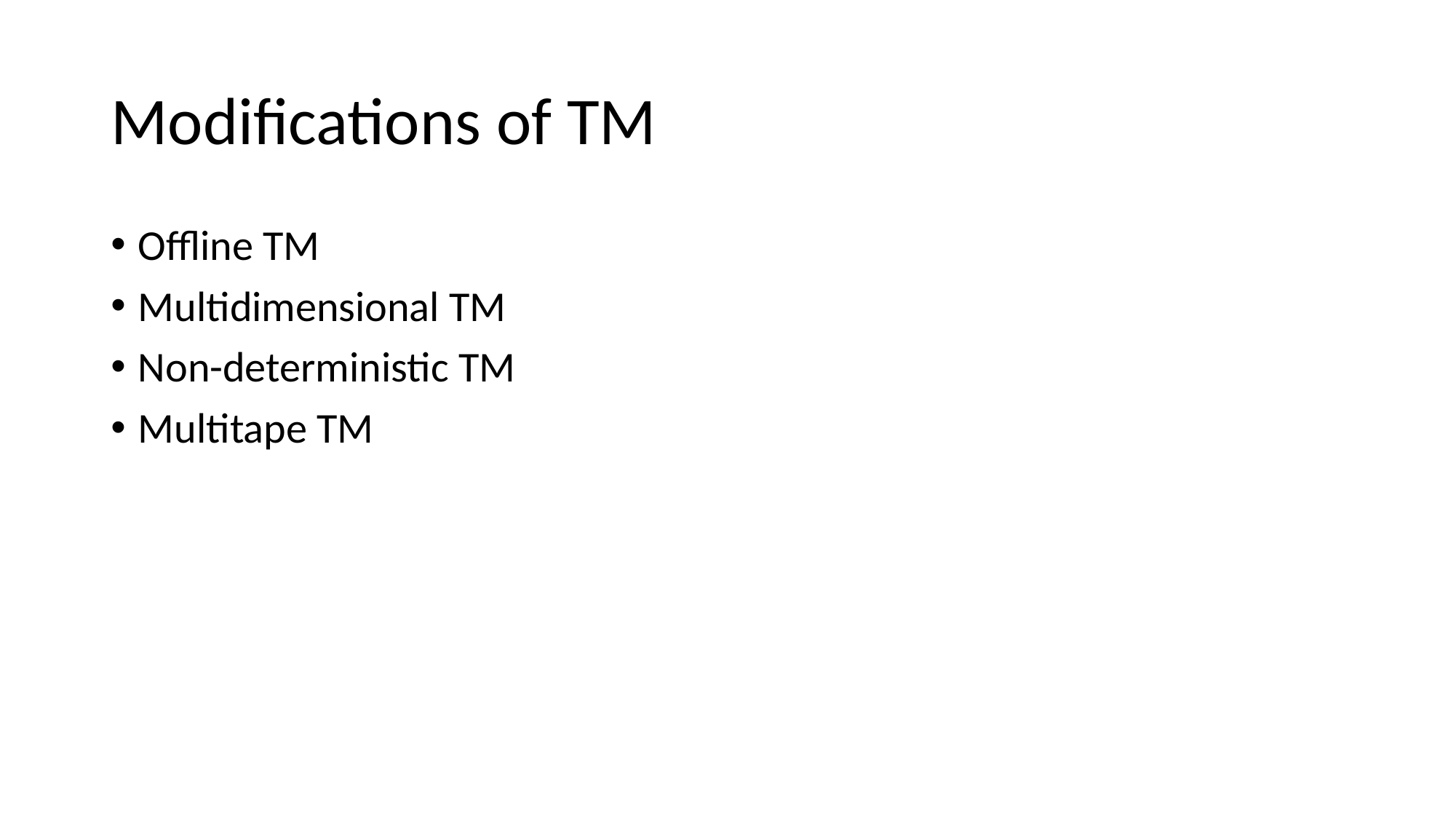

# Modifications of TM
Offline TM
Multidimensional TM
Non-deterministic TM
Multitape TM